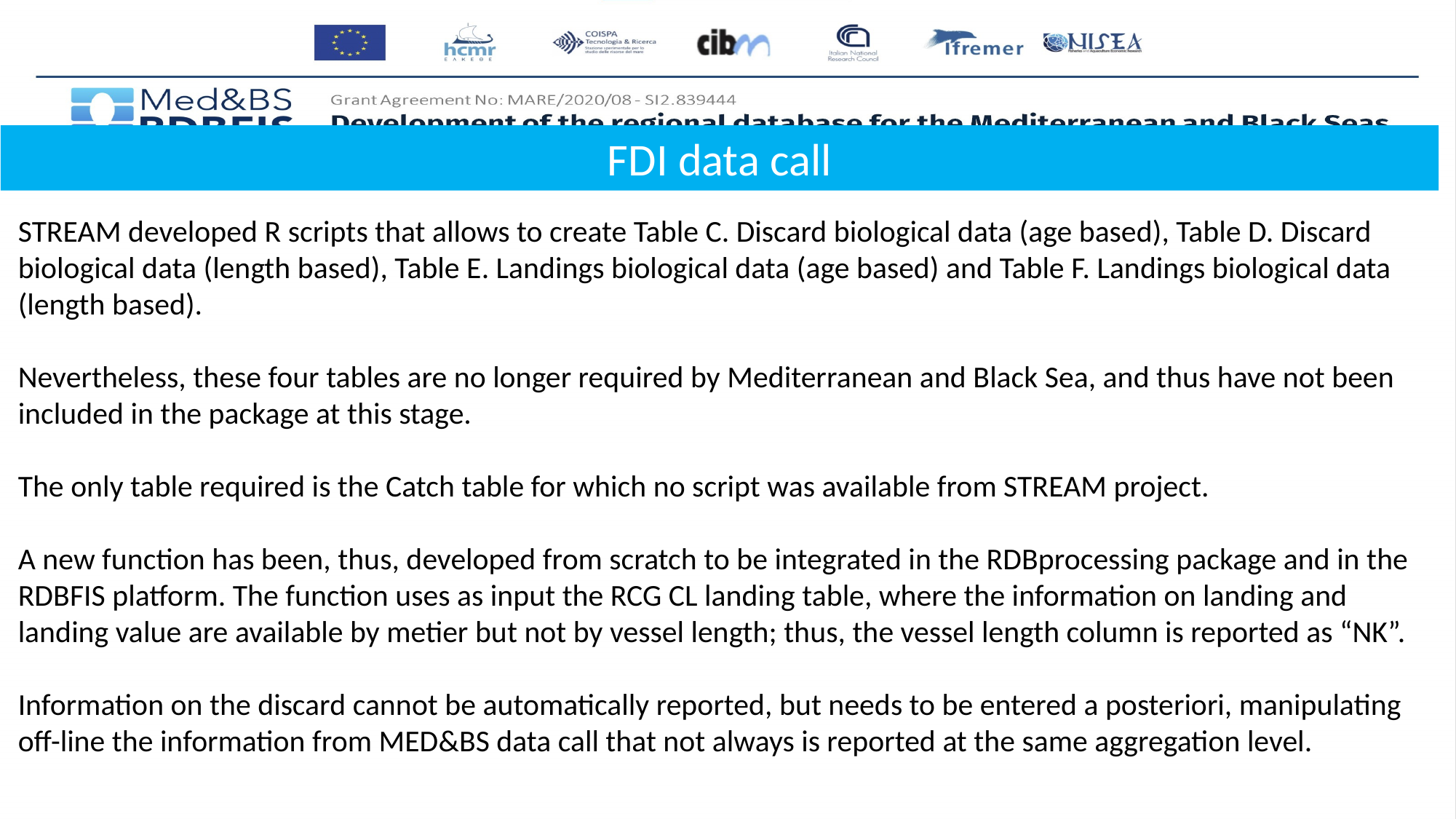

FDI data call
STREAM developed R scripts that allows to create Table C. Discard biological data (age based), Table D. Discard biological data (length based), Table E. Landings biological data (age based) and Table F. Landings biological data (length based).

Nevertheless, these four tables are no longer required by Mediterranean and Black Sea, and thus have not been included in the package at this stage.

The only table required is the Catch table for which no script was available from STREAM project.

A new function has been, thus, developed from scratch to be integrated in the RDBprocessing package and in the RDBFIS platform. The function uses as input the RCG CL landing table, where the information on landing and landing value are available by metier but not by vessel length; thus, the vessel length column is reported as “NK”.

Information on the discard cannot be automatically reported, but needs to be entered a posteriori, manipulating off-line the information from MED&BS data call that not always is reported at the same aggregation level.